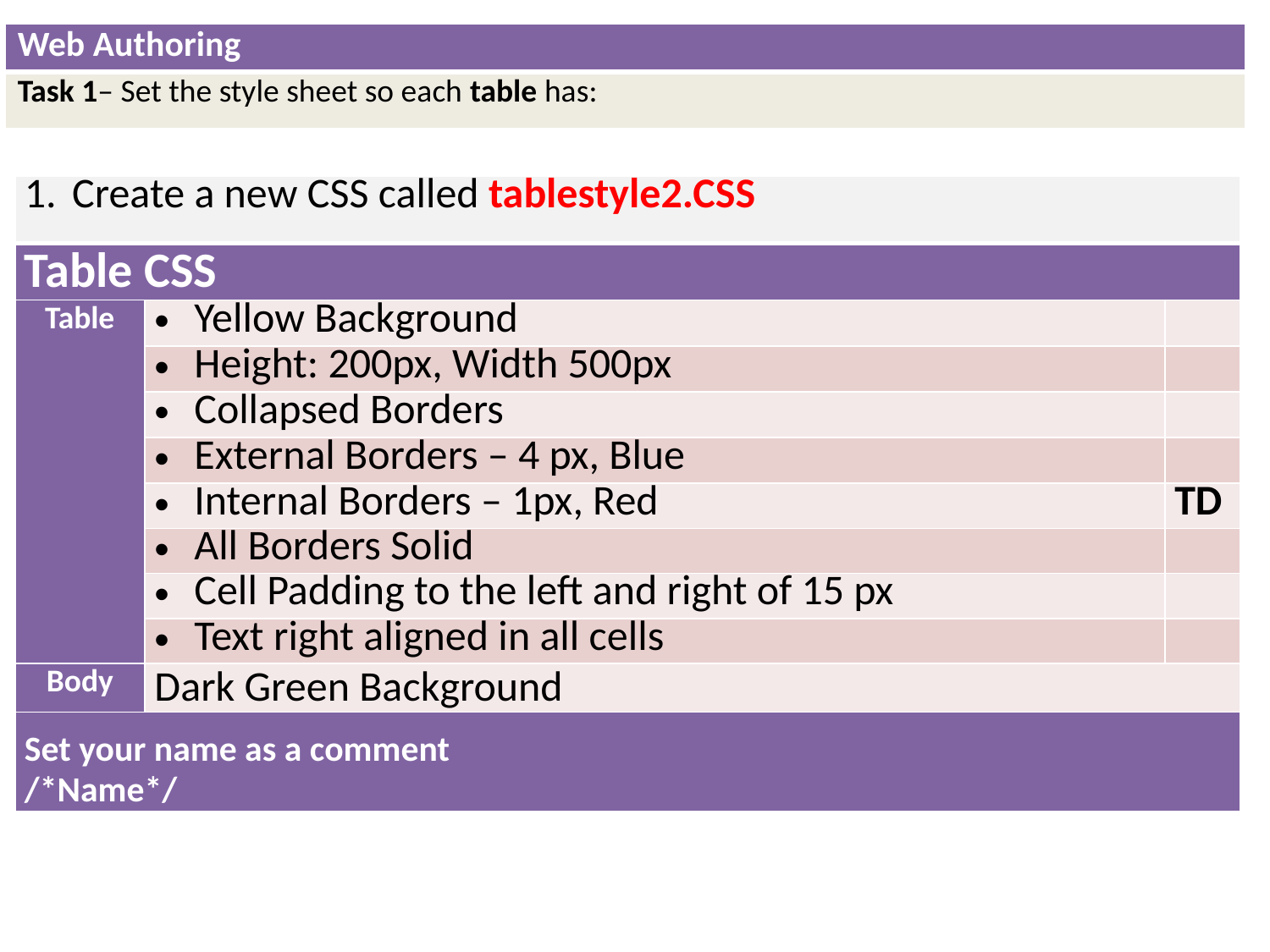

| Web Authoring |
| --- |
| Task 1– Set the style sheet so each table has: |
| Create a new CSS called tablestyle2.CSS |  |  |
| --- | --- | --- |
| Table CSS |  |  |
| Table | Yellow Background |  |
|  | Height: 200px, Width 500px |  |
|  | Collapsed Borders |  |
|  | External Borders – 4 px, Blue |  |
|  | Internal Borders – 1px, Red | TD |
|  | All Borders Solid |  |
|  | Cell Padding to the left and right of 15 px |  |
|  | Text right aligned in all cells |  |
| Body | Dark Green Background |  |
| Set your name as a comment /\*Name\*/ |  |  |